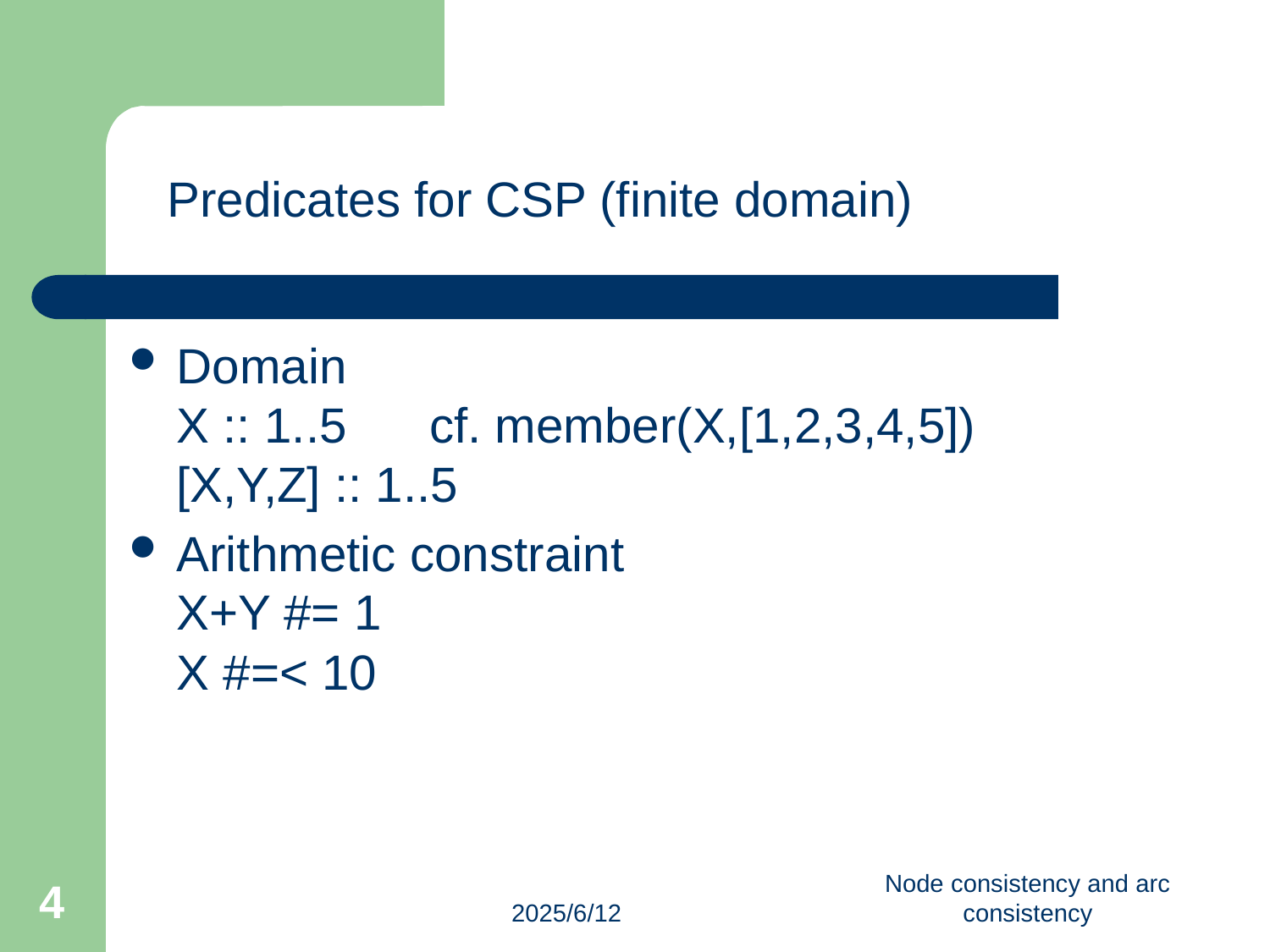

Predicates for CSP (finite domain)
Domain
X :: 1..5      cf. member(X,[1,2,3,4,5])
[X,Y,Z] :: 1..5
Arithmetic constraint
X+Y #= 1
X #=< 10
4
2025/6/12
Node consistency and arc consistency